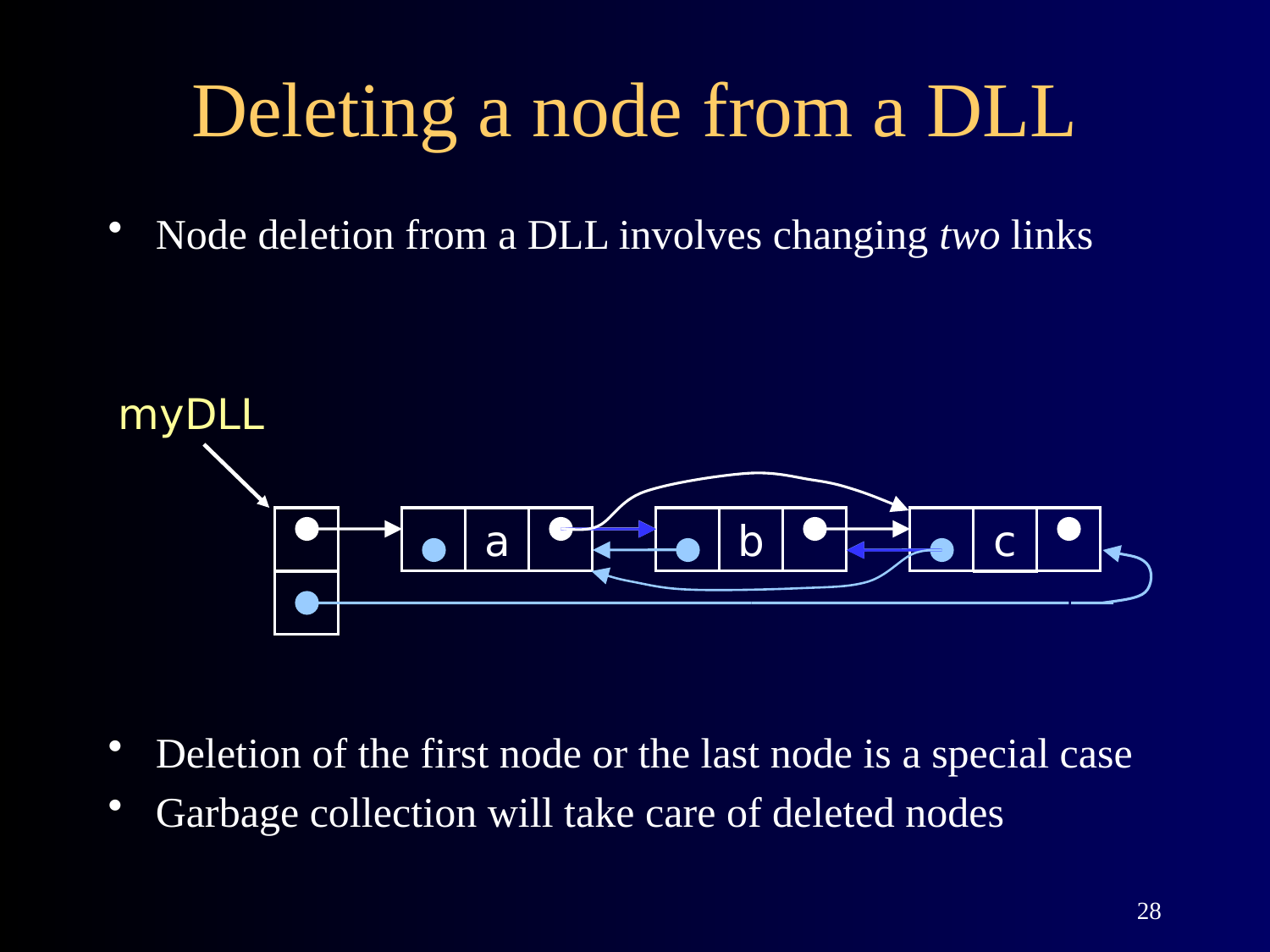

# Deleting a node from a DLL
Node deletion from a DLL involves changing two links
myDLL

a
b

c

Deletion of the first node or the last node is a special case
Garbage collection will take care of deleted nodes
28